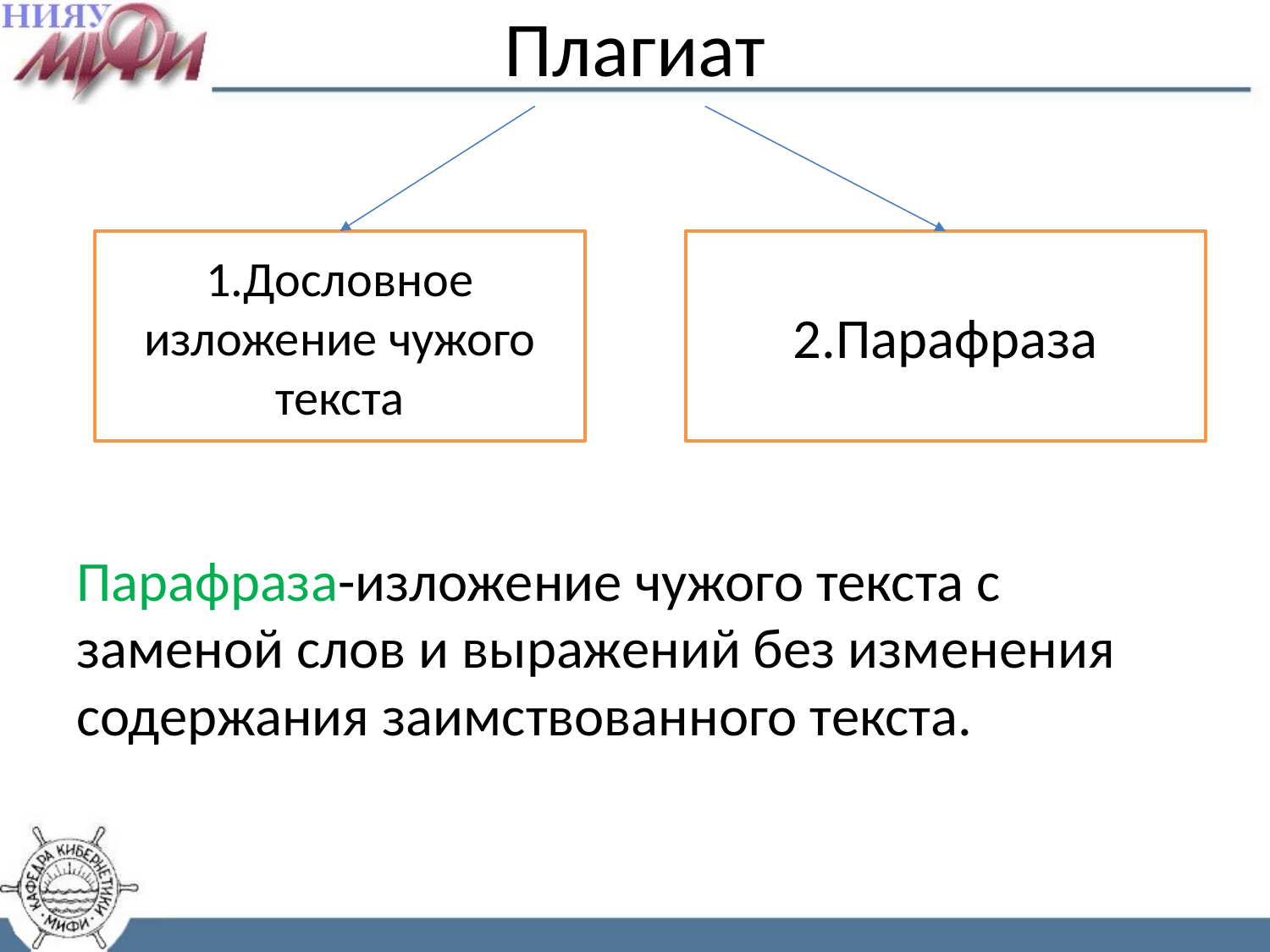

# Плагиат

Парафраза-изложение чужого текста с заменой слов и выражений без изменения содержания заимствованного текста.
1.Дословное изложение чужого текста
2.Парафраза